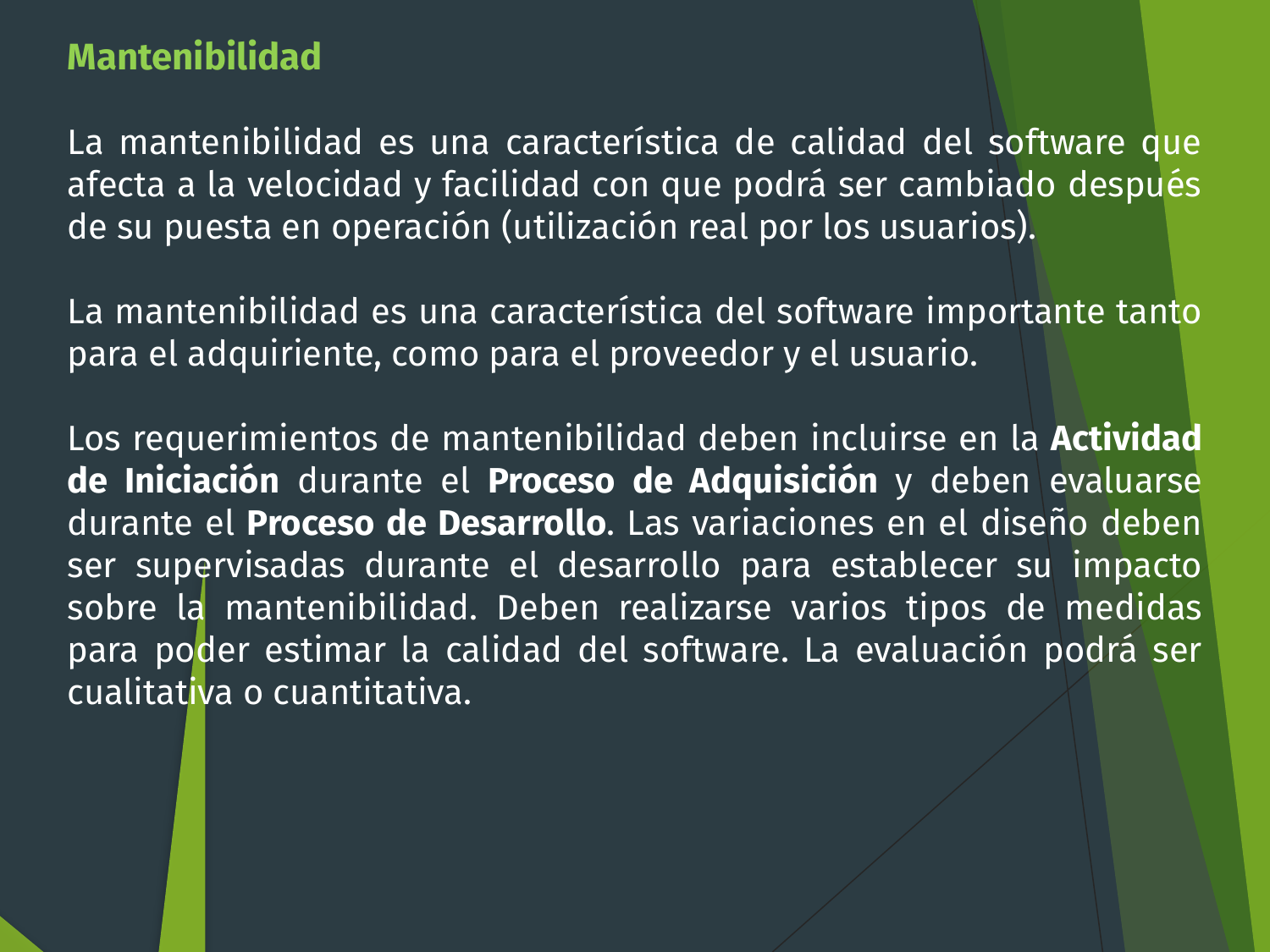

Mantenibilidad

La mantenibilidad es una característica de calidad del software que afecta a la velocidad y facilidad con que podrá ser cambiado después de su puesta en operación (utilización real por los usuarios).

La mantenibilidad es una característica del software importante tanto para el adquiriente, como para el proveedor y el usuario.

Los requerimientos de mantenibilidad deben incluirse en la Actividad de Iniciación durante el Proceso de Adquisición y deben evaluarse durante el Proceso de Desarrollo. Las variaciones en el diseño deben ser supervisadas durante el desarrollo para establecer su impacto sobre la mantenibilidad. Deben realizarse varios tipos de medidas para poder estimar la calidad del software. La evaluación podrá ser cualitativa o cuantitativa.